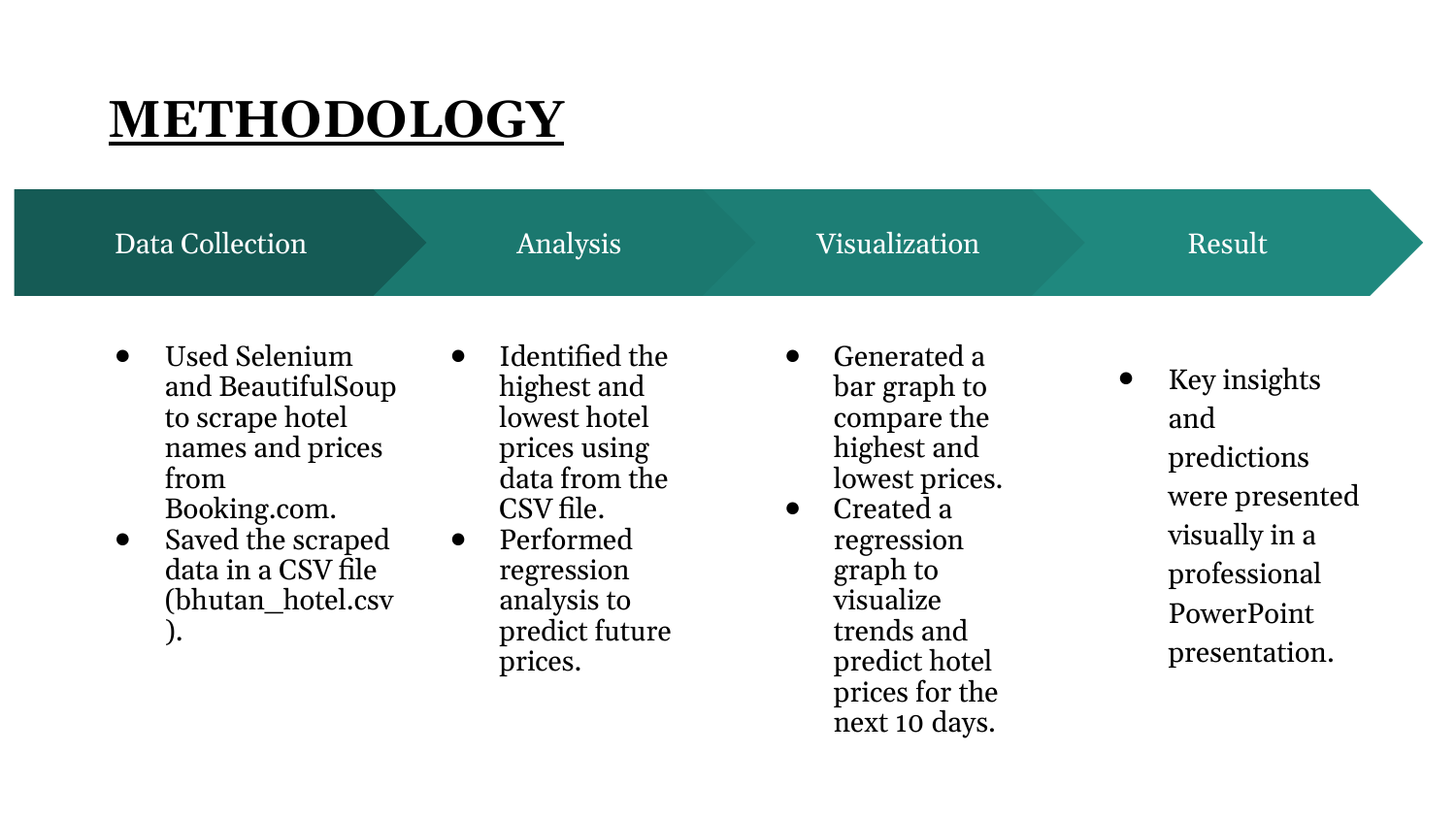

# METHODOLOGY
Analysis
Identified the highest and lowest hotel prices using data from the CSV file.
Performed regression analysis to predict future prices.
Visualization
Generated a bar graph to compare the highest and lowest prices.
Created a regression graph to visualize trends and predict hotel prices for the next 10 days.
Result
Key insights and predictions were presented visually in a professional PowerPoint presentation.
Data Collection
Used Selenium and BeautifulSoup to scrape hotel names and prices from Booking.com.
Saved the scraped data in a CSV file (bhutan_hotel.csv).